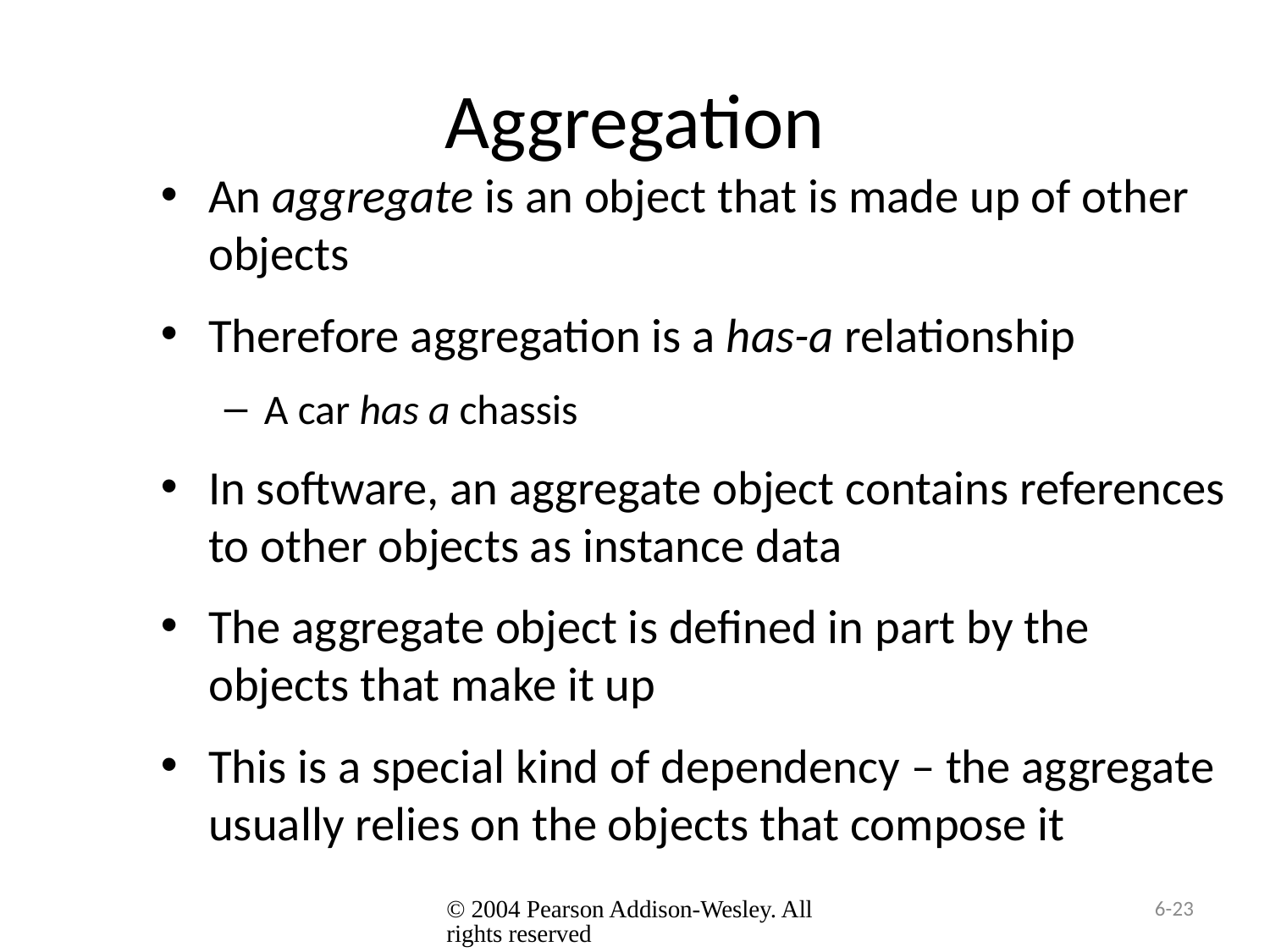

# Aggregation
An aggregate is an object that is made up of other objects
Therefore aggregation is a has-a relationship
A car has a chassis
In software, an aggregate object contains references to other objects as instance data
The aggregate object is defined in part by the objects that make it up
This is a special kind of dependency – the aggregate usually relies on the objects that compose it
© 2004 Pearson Addison-Wesley. All rights reserved
6-23